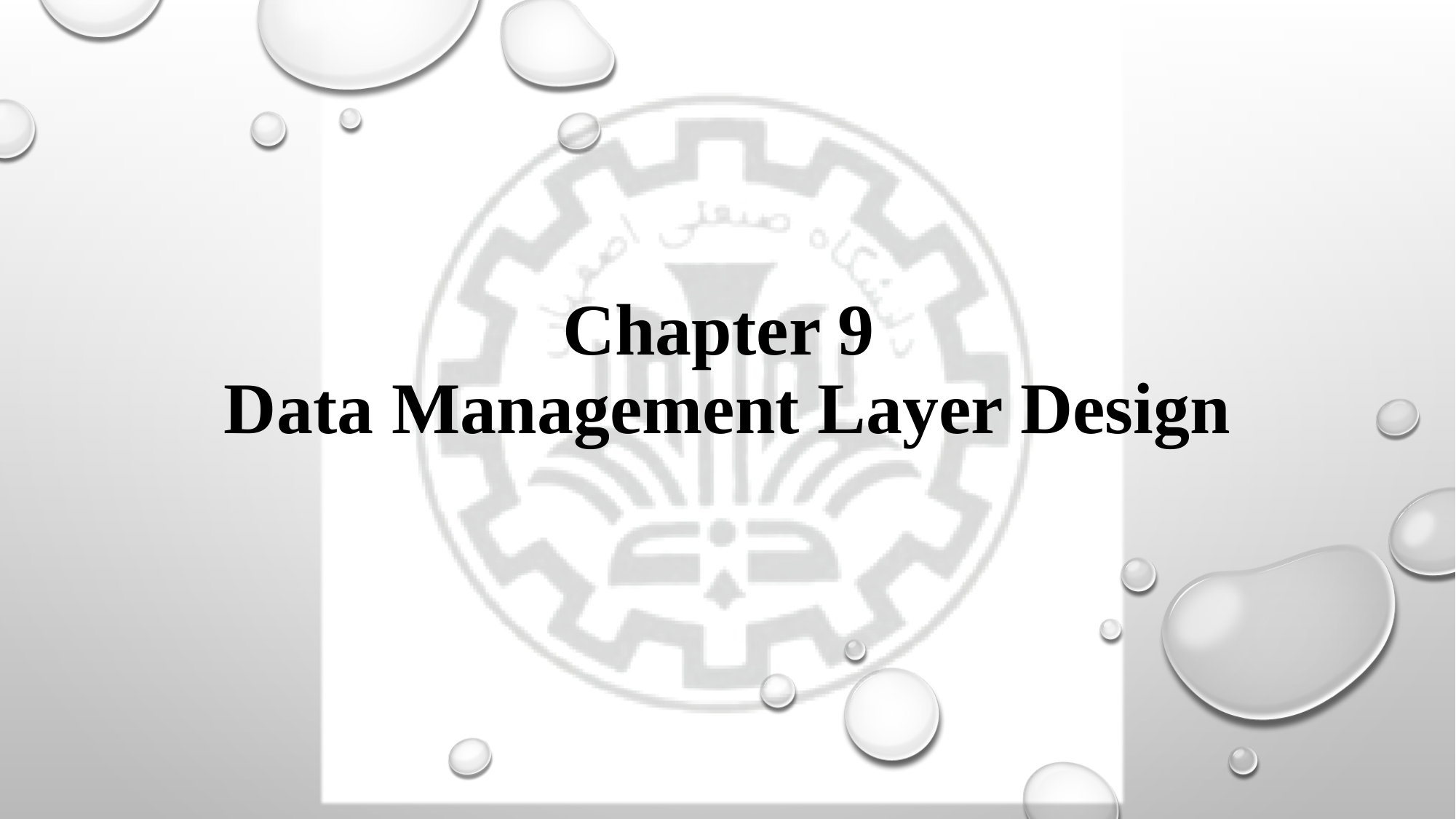

# Chapter 9 Data Management Layer Design